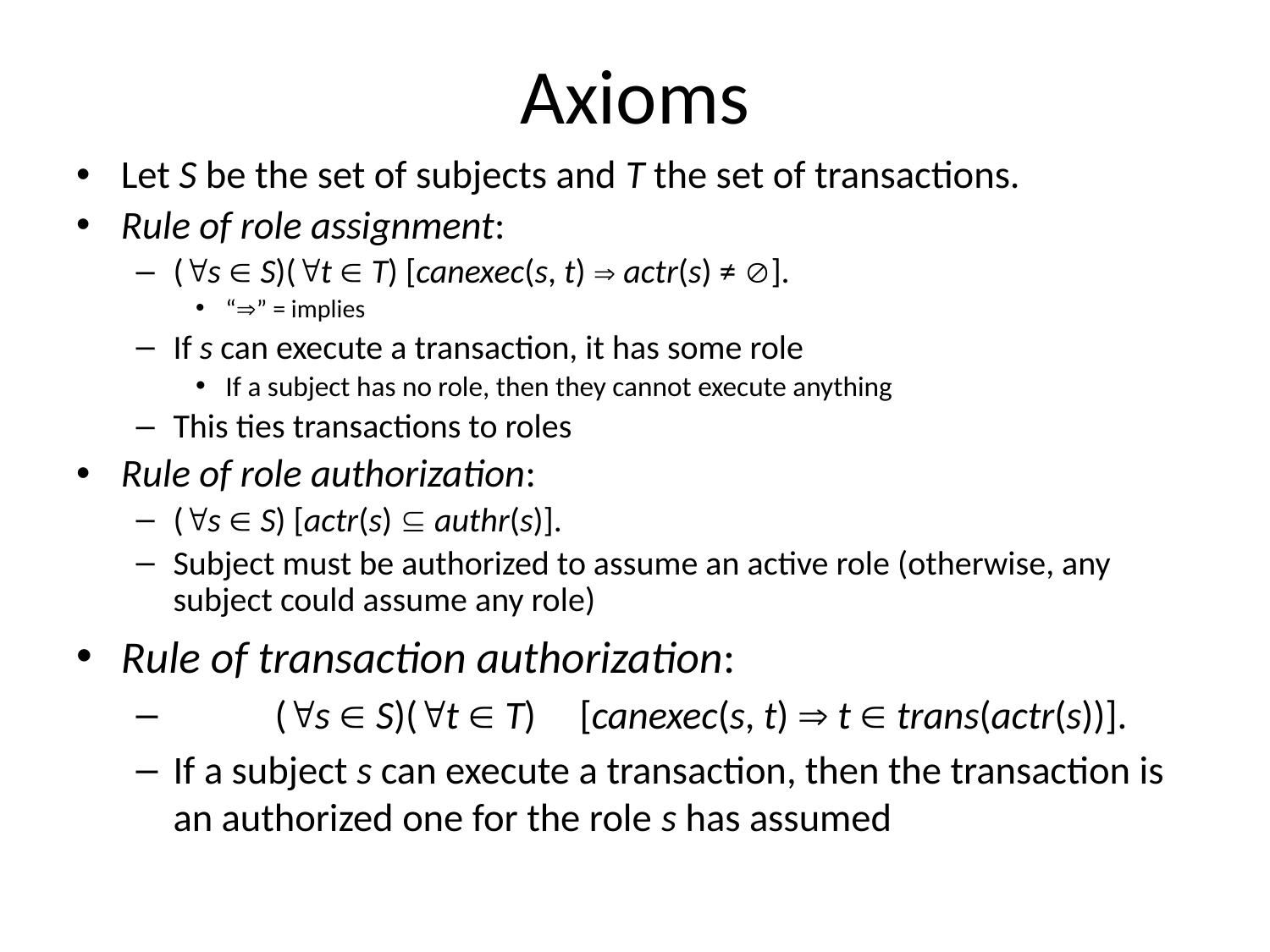

# Axioms
Let S be the set of subjects and T the set of transactions.
Rule of role assignment:
(∀s ∈ S)(∀t ∈ T) [canexec(s, t) ⇒ actr(s) ≠ ∅].
“⇒” = implies
If s can execute a transaction, it has some role
If a subject has no role, then they cannot execute anything
This ties transactions to roles
Rule of role authorization:
(∀s ∈ S) [actr(s) ⊆ authr(s)].
Subject must be authorized to assume an active role (otherwise, any subject could assume any role)
Rule of transaction authorization:
	(∀s ∈ S)(∀t ∈ T)						[canexec(s, t) ⇒ t ∈ trans(actr(s))].
If a subject s can execute a transaction, then the transaction is an authorized one for the role s has assumed